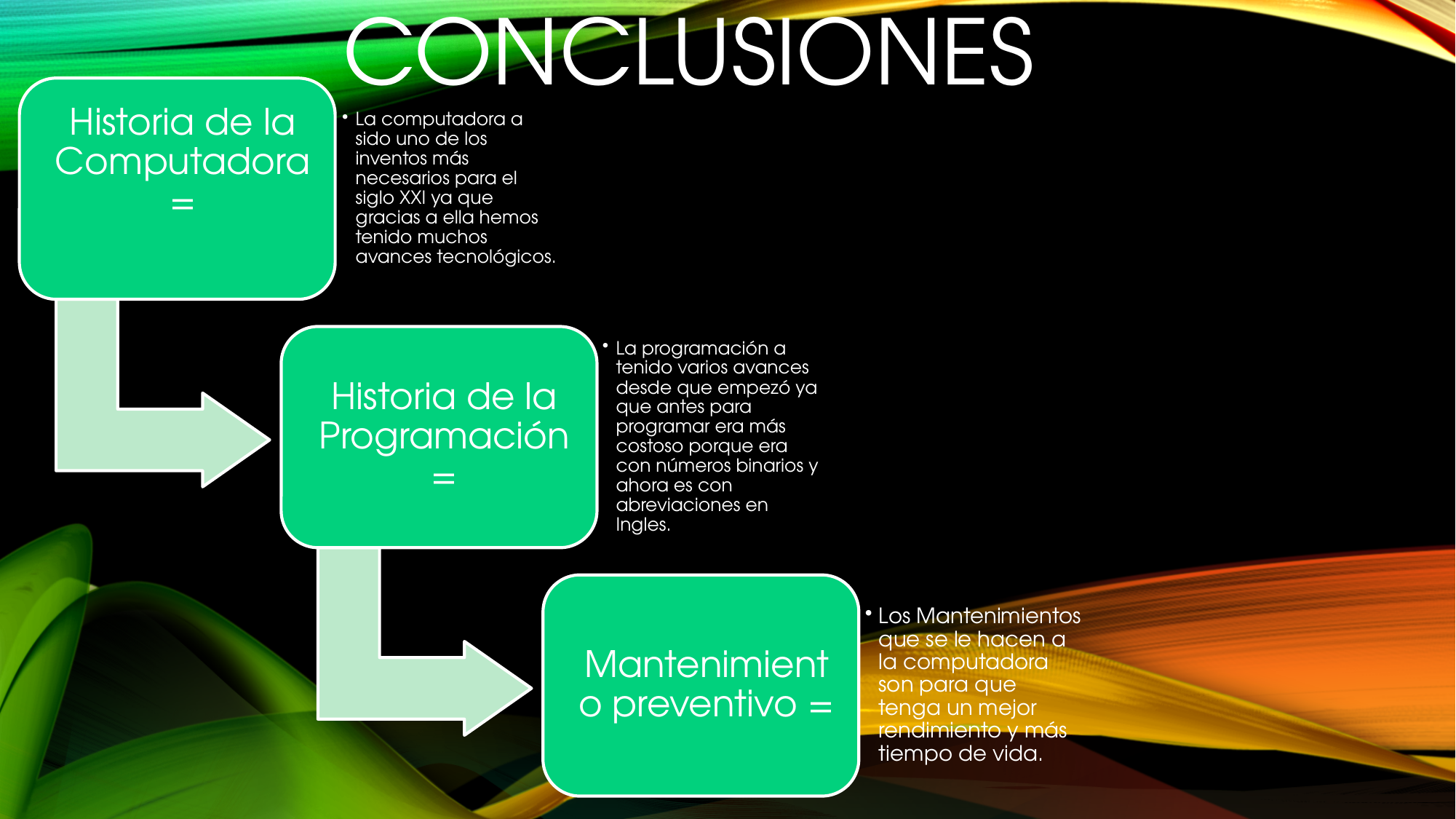

# Conclusiones
Historia de la Computadora =

La computadora a sido uno de los inventos más necesarios para el siglo XXI ya que gracias a ella hemos tenido muchos avances tecnológicos.
Historia de la Programación =
La programación a tenido varios avances desde que empezó ya que antes para programar era más costoso porque era con números binarios y ahora es con abreviaciones en Ingles.
Mantenimiento preventivo =
Los Mantenimientos que se le hacen a la computadora son para que tenga un mejor rendimiento y más tiempo de vida.